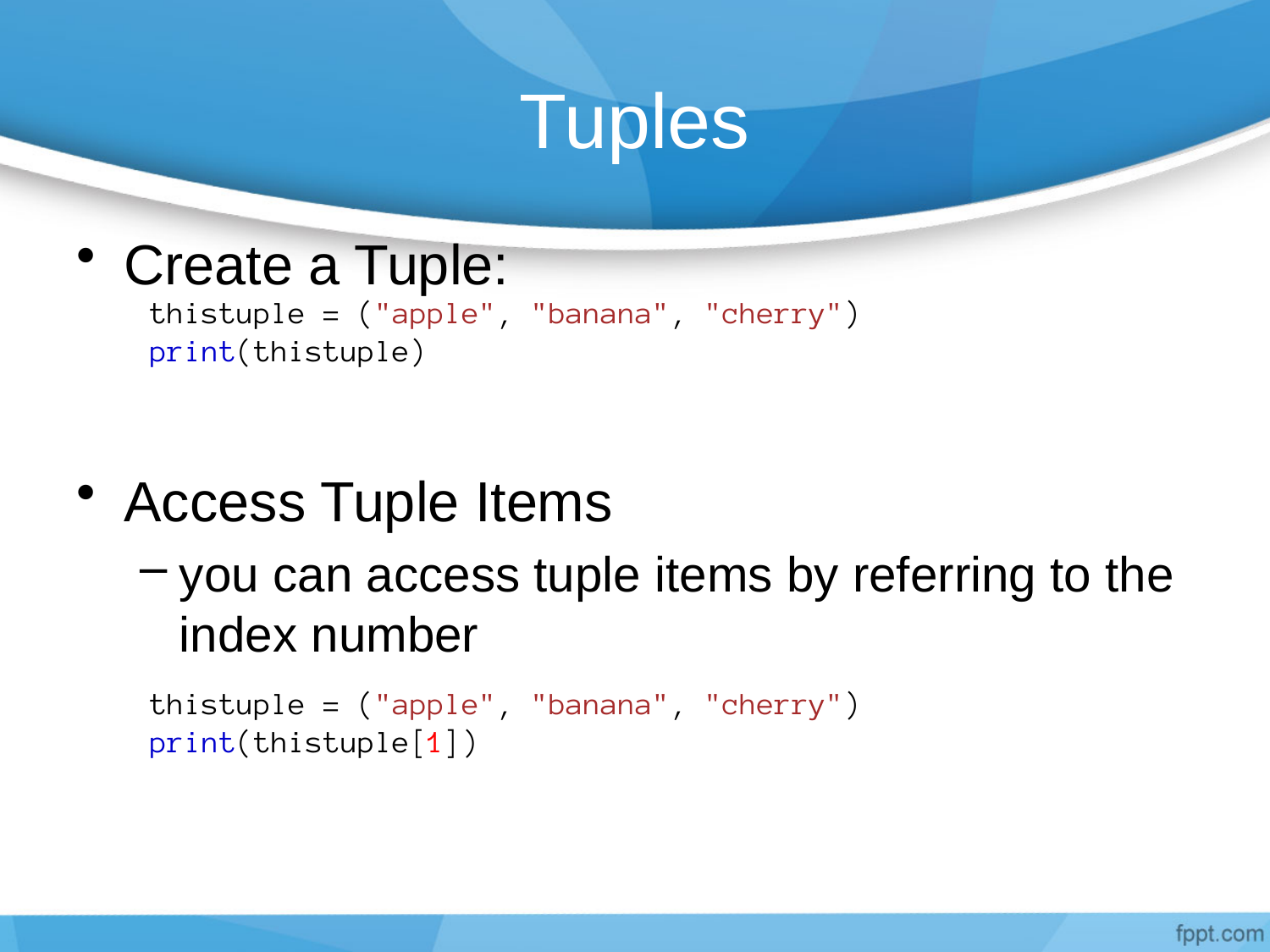

# Tuples
Create a Tuple:

Access Tuple Items
you can access tuple items by referring to the index number
thistuple = ("apple", "banana", "cherry")
print(thistuple)
thistuple = ("apple", "banana", "cherry")
print(thistuple[1])